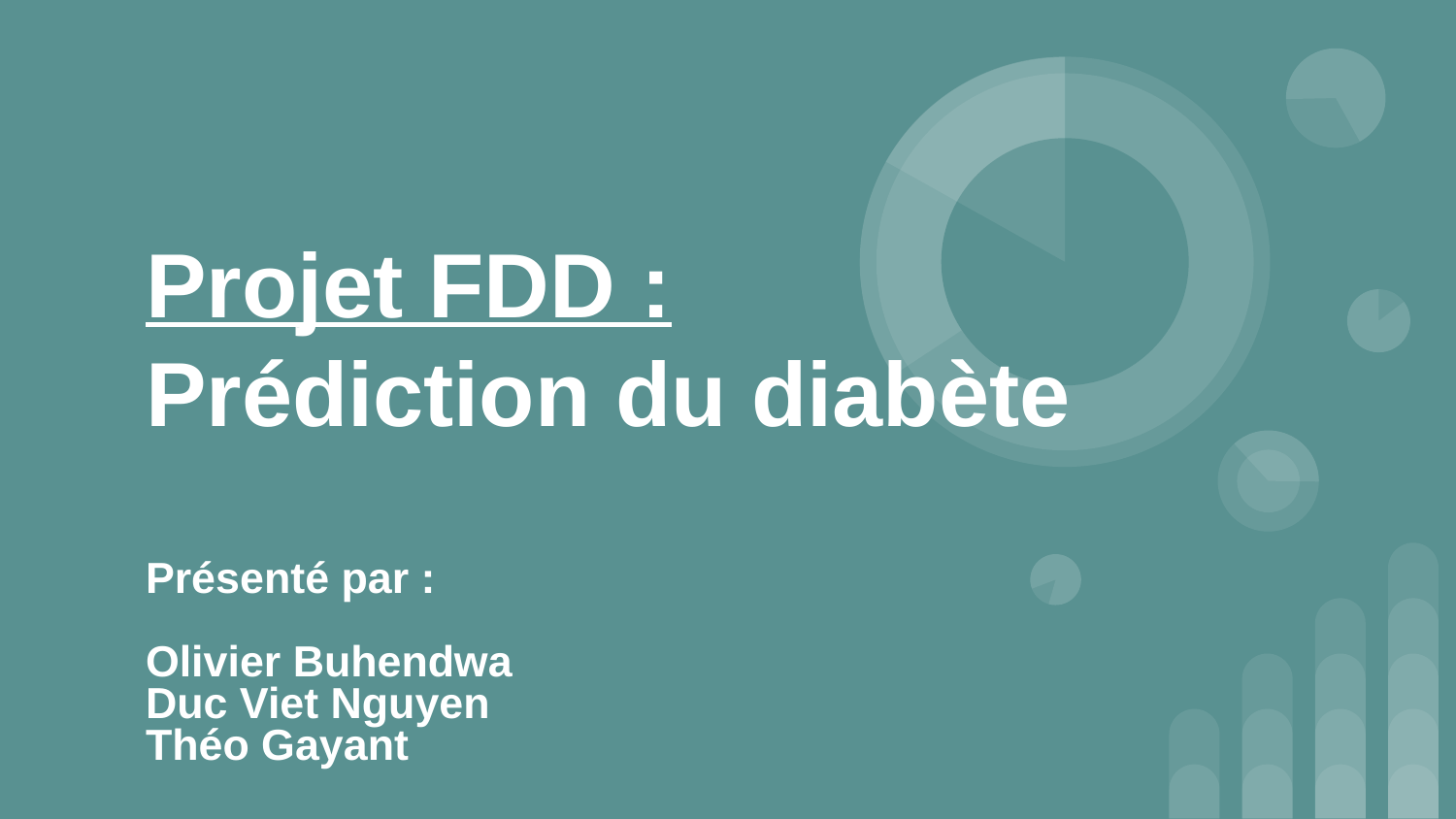

# Projet FDD :
Prédiction du diabète
Présenté par :

Olivier Buhendwa
Duc Viet Nguyen
Théo Gayant